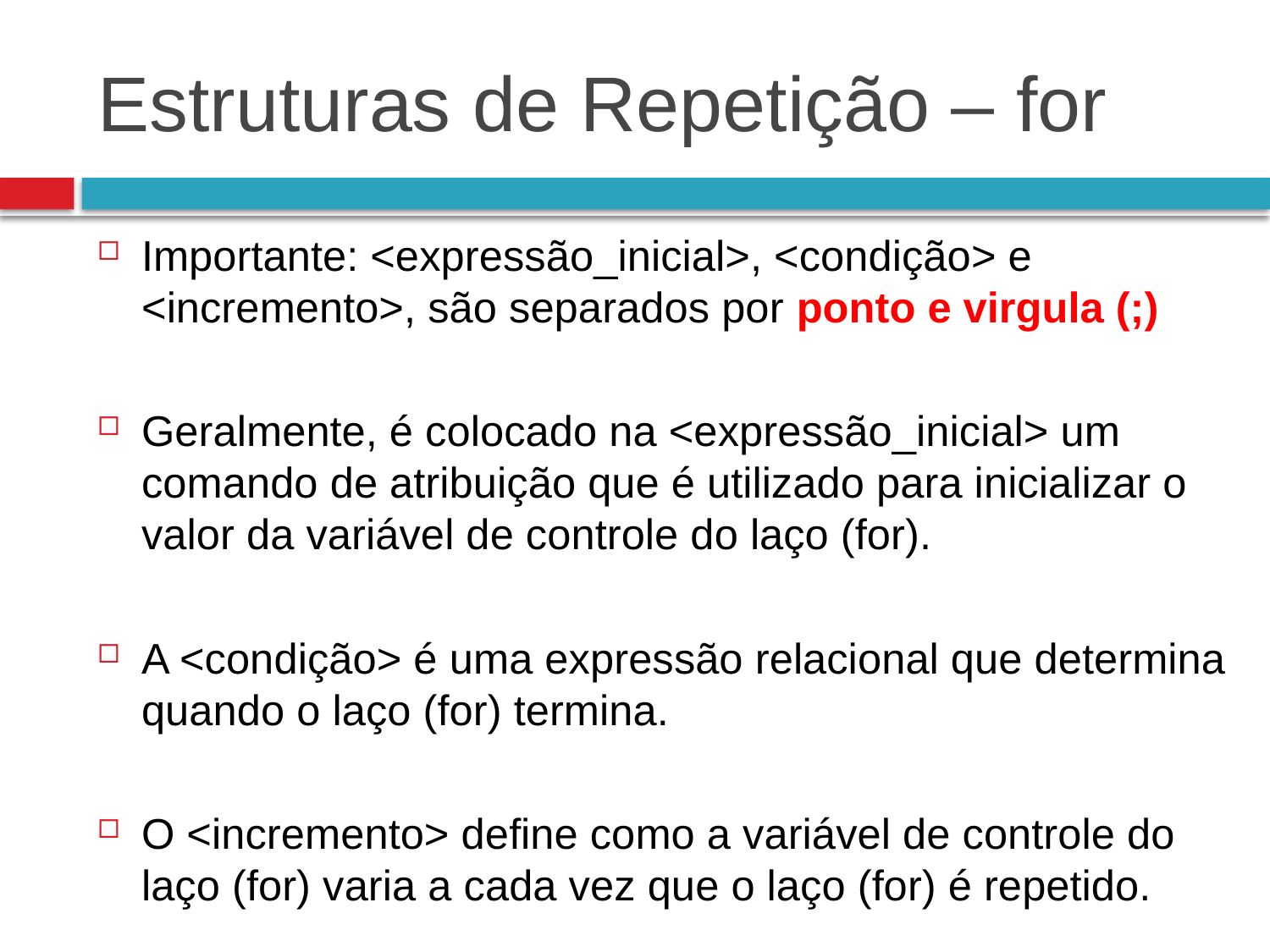

# Estruturas de Repetição – for
Importante: <expressão_inicial>, <condição> e <incremento>, são separados por ponto e virgula (;)

Geralmente, é colocado na <expressão_inicial> um comando de atribuição que é utilizado para inicializar o valor da variável de controle do laço (for).

A <condição> é uma expressão relacional que determina quando o laço (for) termina.

O <incremento> define como a variável de controle do laço (for) varia a cada vez que o laço (for) é repetido.